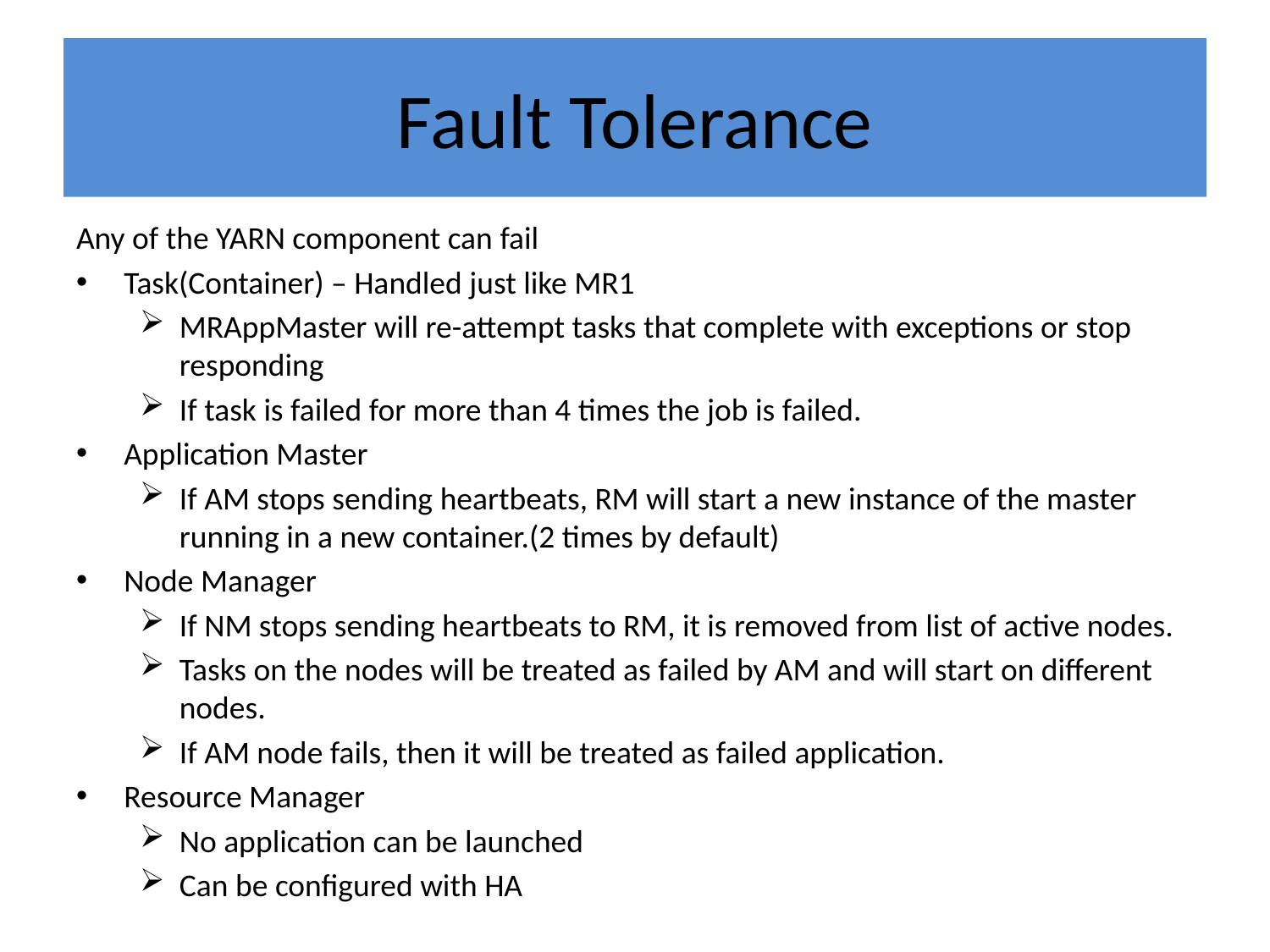

# Fault Tolerance
Any of the YARN component can fail
Task(Container) – Handled just like MR1
MRAppMaster will re-attempt tasks that complete with exceptions or stop responding
If task is failed for more than 4 times the job is failed.
Application Master
If AM stops sending heartbeats, RM will start a new instance of the master running in a new container.(2 times by default)
Node Manager
If NM stops sending heartbeats to RM, it is removed from list of active nodes.
Tasks on the nodes will be treated as failed by AM and will start on different nodes.
If AM node fails, then it will be treated as failed application.
Resource Manager
No application can be launched
Can be configured with HA